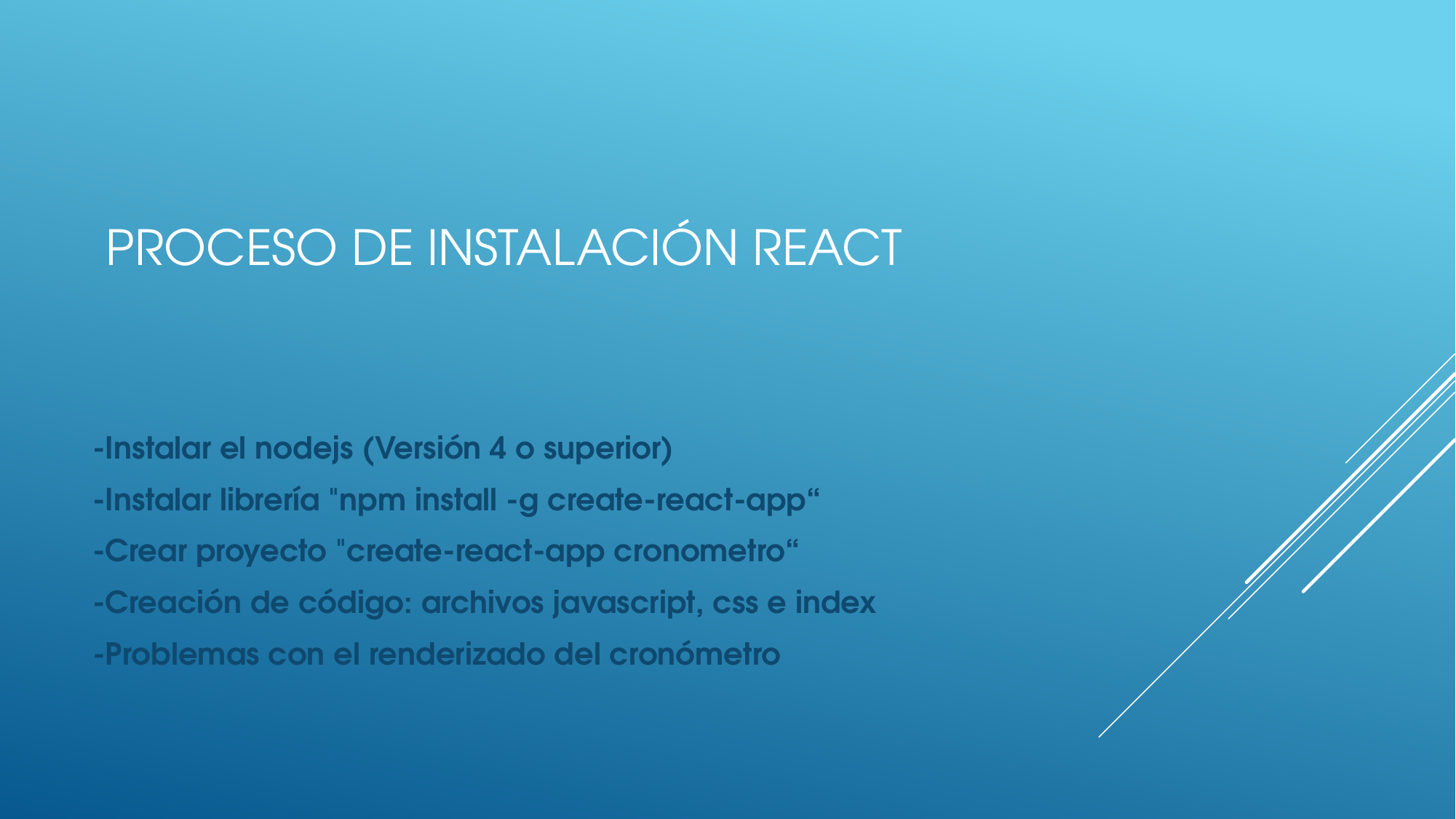

# Proceso de instalación REACT
-Instalar el nodejs (Versión 4 o superior)
-Instalar librería "npm install -g create-react-app“
-Crear proyecto "create-react-app cronometro“
-Creación de código: archivos javascript, css e index
-Problemas con el renderizado del cronómetro